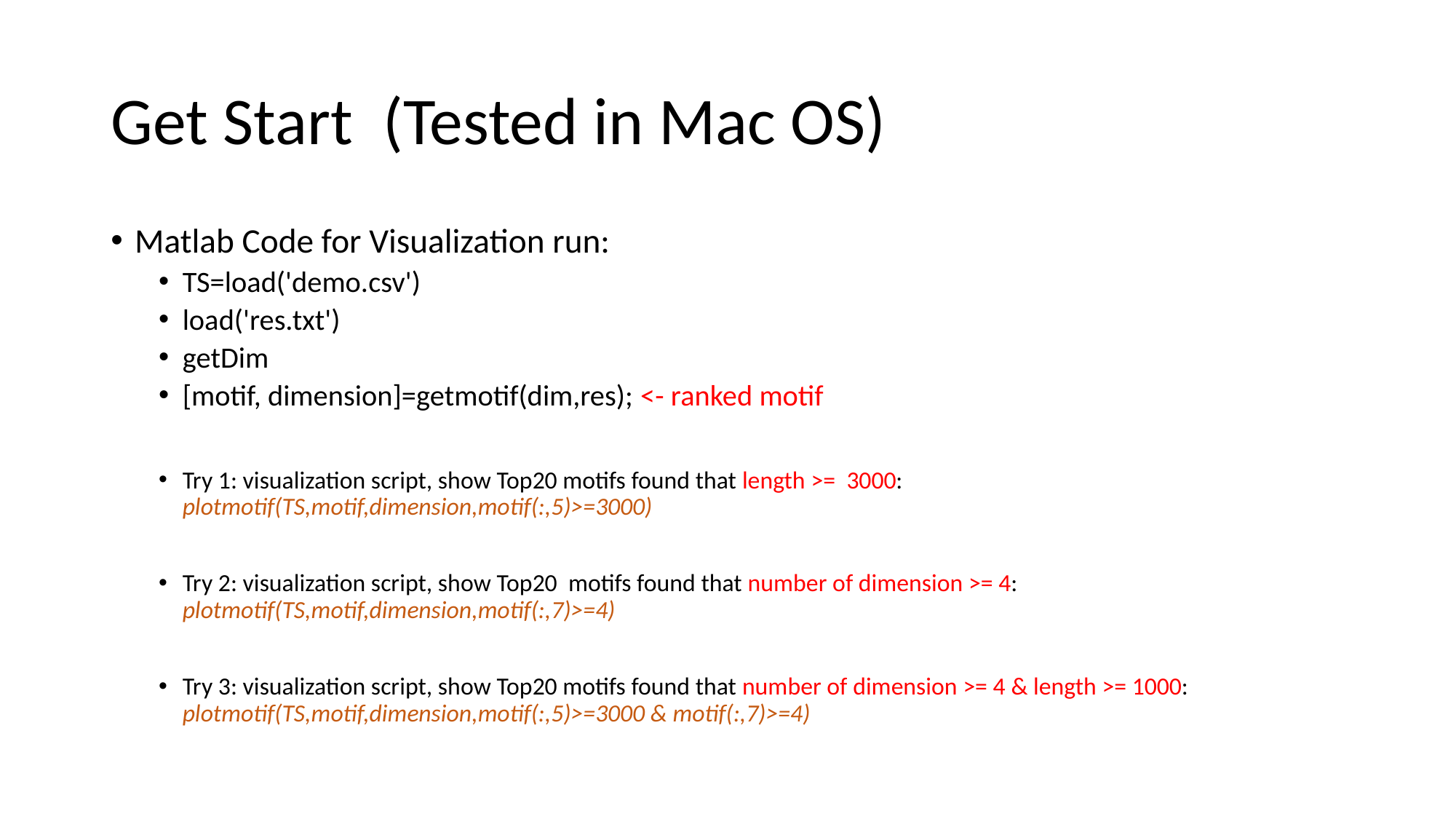

# Get Start  (Tested in Mac OS)
Matlab Code for Visualization run:
TS=load('demo.csv')
load('res.txt')
getDim
[motif, dimension]=getmotif(dim,res); <- ranked motif

Try 1: visualization script, show Top20 motifs found that length >=  3000: 	plotmotif(TS,motif,dimension,motif(:,5)>=3000)

Try 2: visualization script, show Top20  motifs found that number of dimension >= 4:  plotmotif(TS,motif,dimension,motif(:,7)>=4)

Try 3: visualization script, show Top20 motifs found that number of dimension >= 4 & length >= 1000:  plotmotif(TS,motif,dimension,motif(:,5)>=3000 & motif(:,7)>=4)